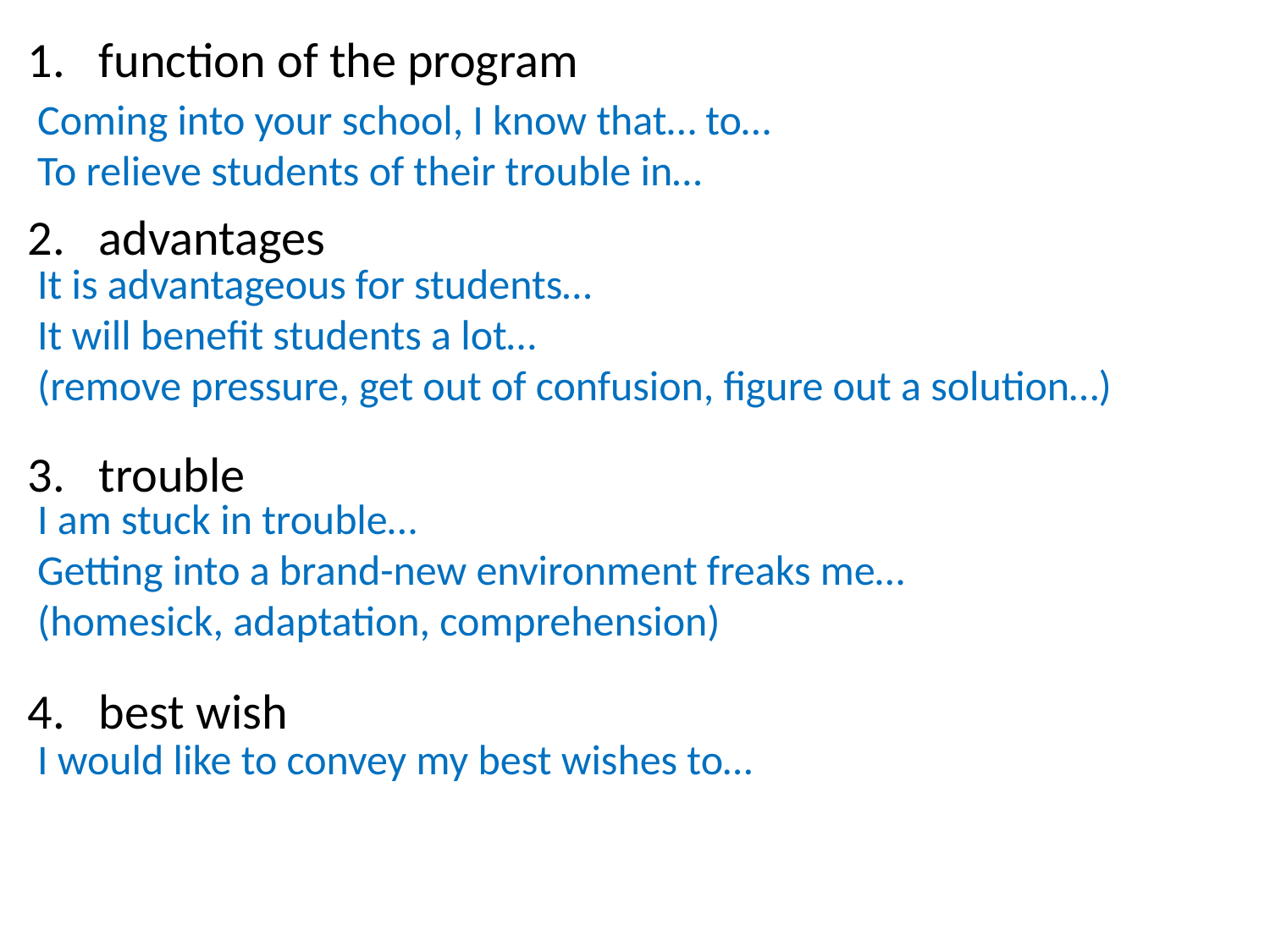

function of the program

advantages

trouble

best wish
Coming into your school, I know that… to…
To relieve students of their trouble in…
It is advantageous for students…
It will benefit students a lot…
(remove pressure, get out of confusion, figure out a solution…)
I am stuck in trouble…
Getting into a brand-new environment freaks me…
(homesick, adaptation, comprehension)
I would like to convey my best wishes to…